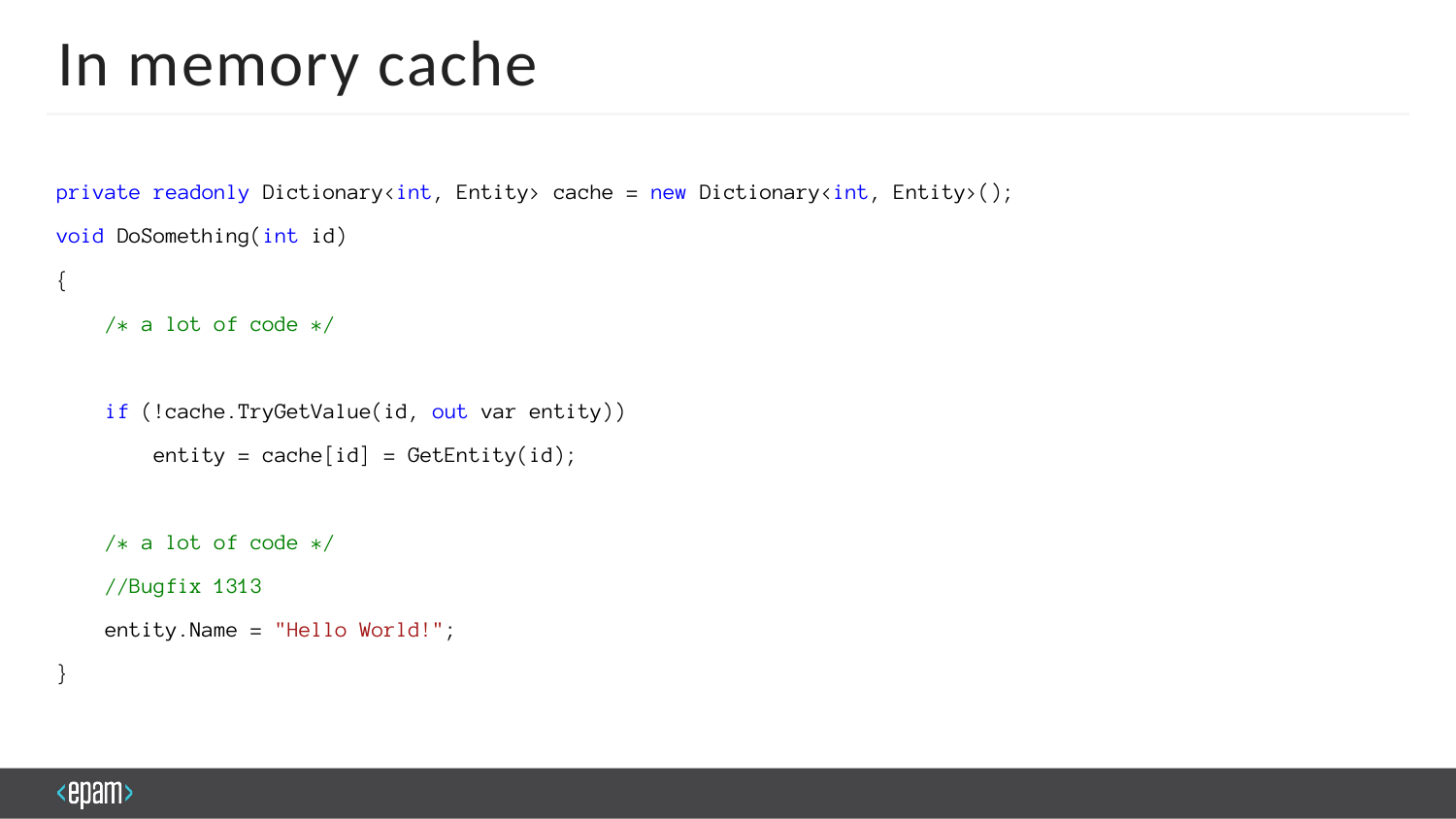

# In memory cache
private readonly Dictionary<int, Entity> cache = new Dictionary<int, Entity>();
void DoSomething(int id)
{
    /* a lot of code */

    if (!cache.TryGetValue(id, out var entity))
        entity = cache[id] = GetEntity(id);

    /* a lot of code */
    //Bugfix 1313
    entity.Name = "Hello World!";
}